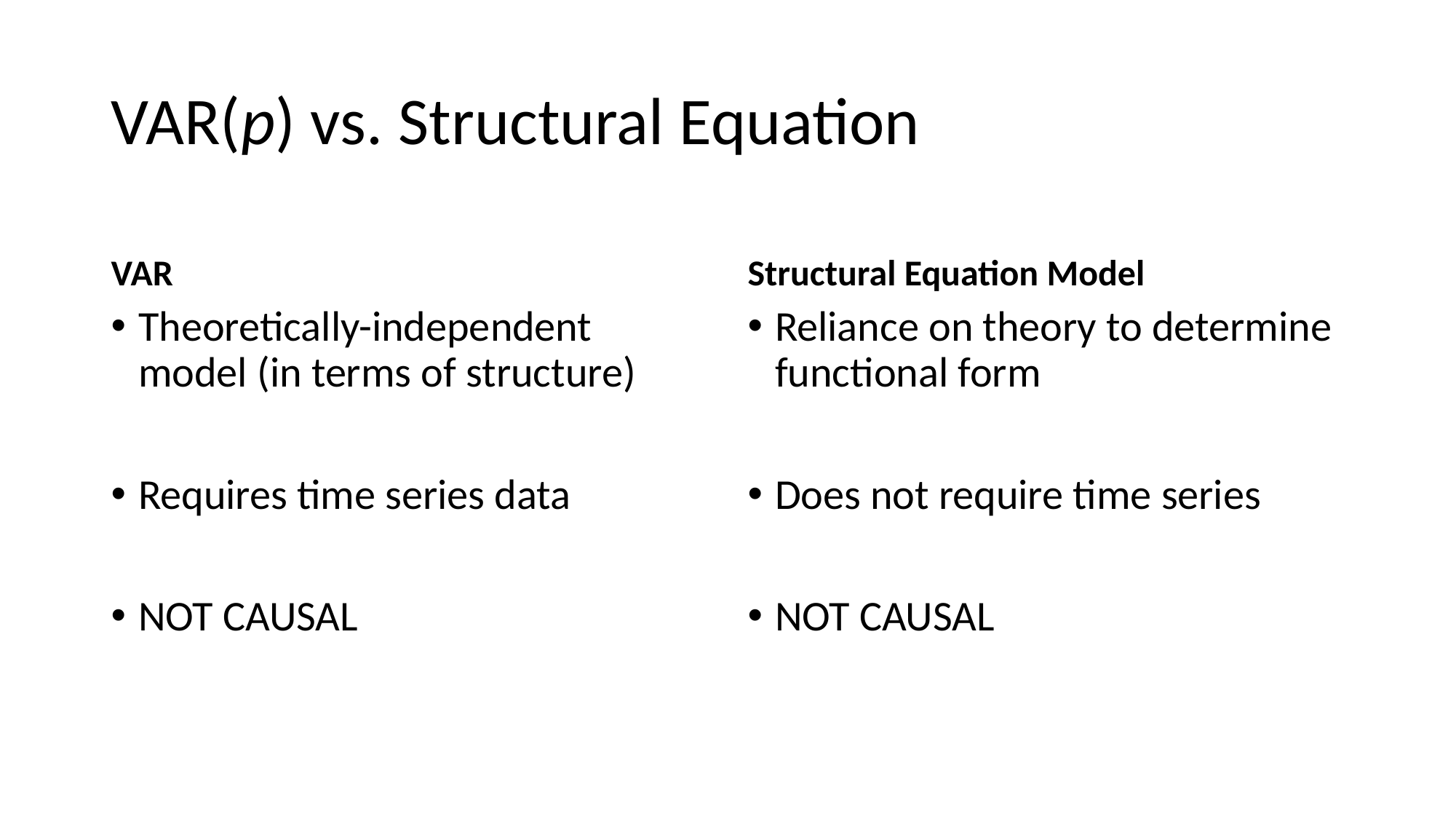

# VAR(p) vs. Structural Equation
VAR
Structural Equation Model
Theoretically-independent model (in terms of structure)

Requires time series data

NOT CAUSAL
Reliance on theory to determine functional form

Does not require time series

NOT CAUSAL